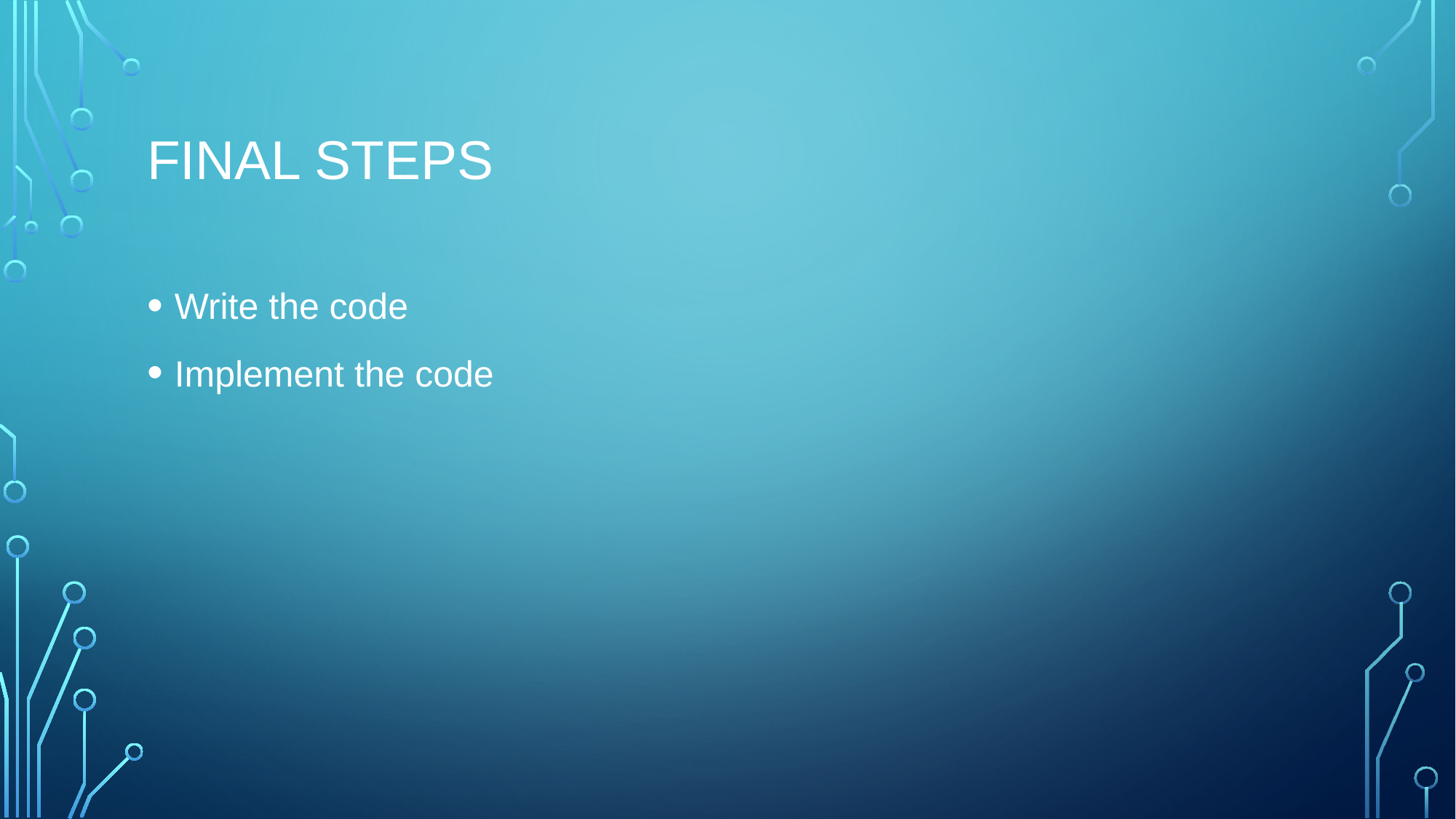

# Final steps
Write the code
Implement the code